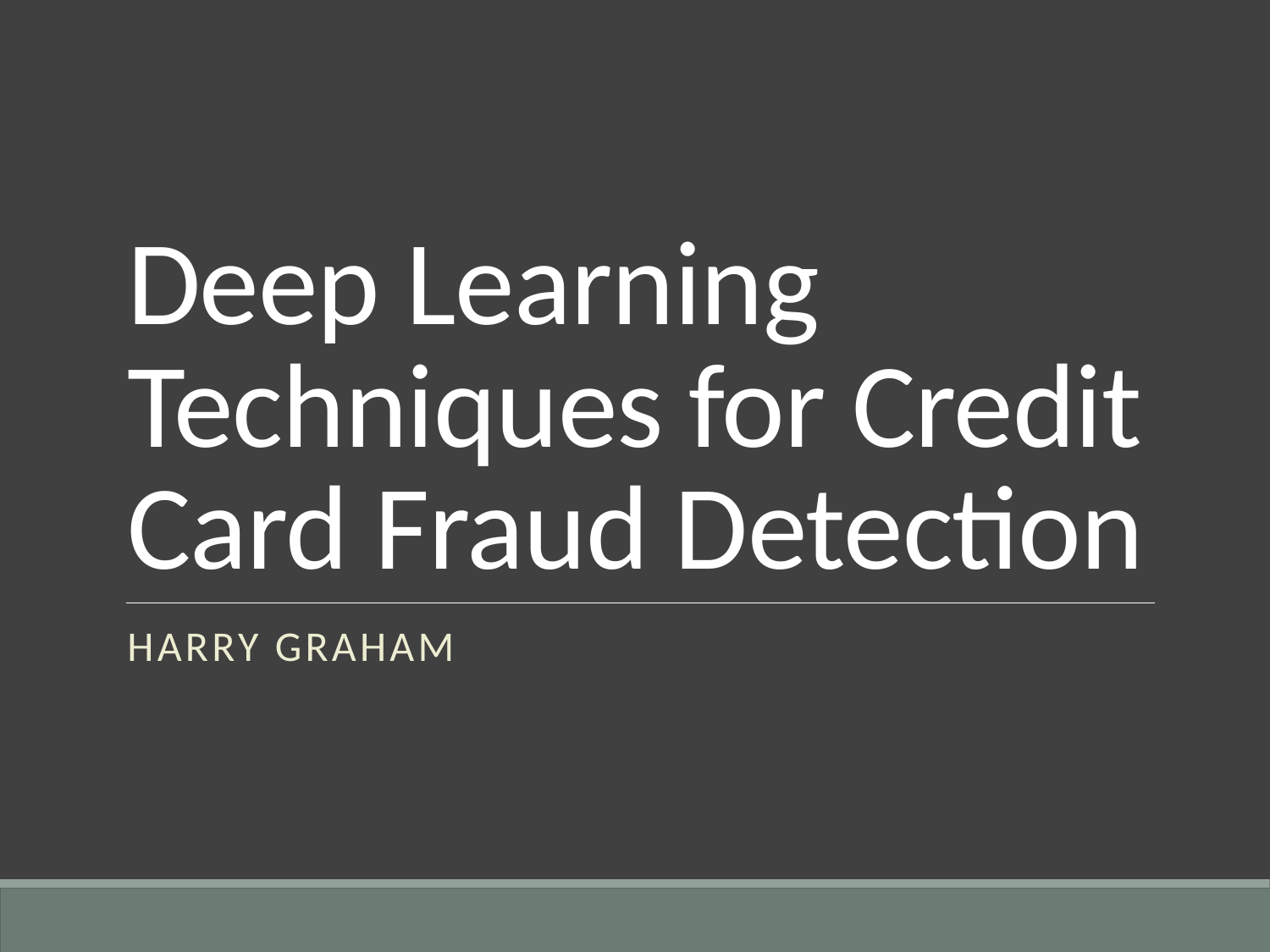

# Deep Learning Techniques for Credit Card Fraud Detection
Harry Graham